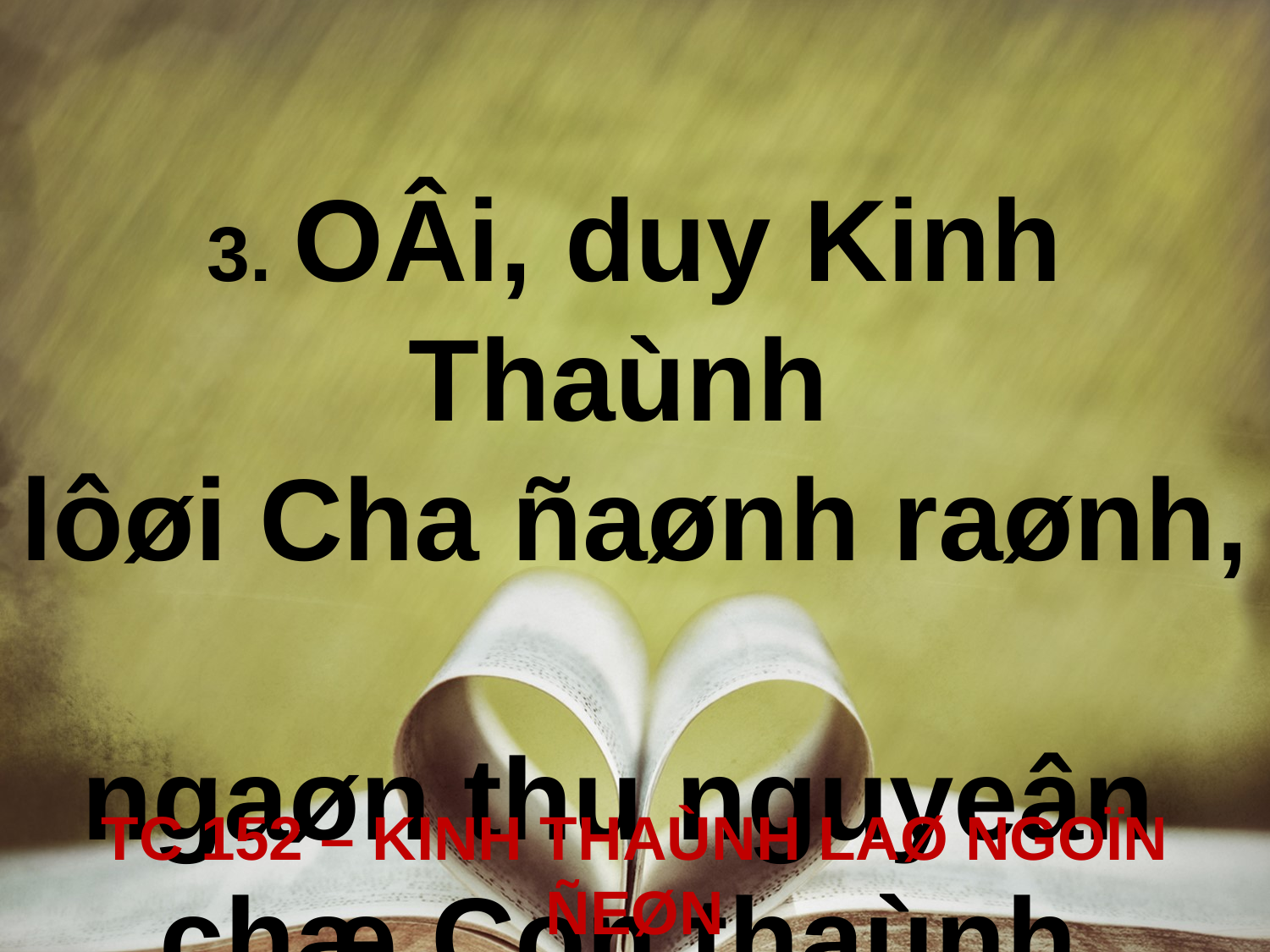

3. OÂi, duy Kinh Thaùnh
lôøi Cha ñaønh raønh,
ngaøn thu nguyeân
chæ Con thaùnh.
TC 152 – KINH THAÙNH LAØ NGOÏN ÑEØN